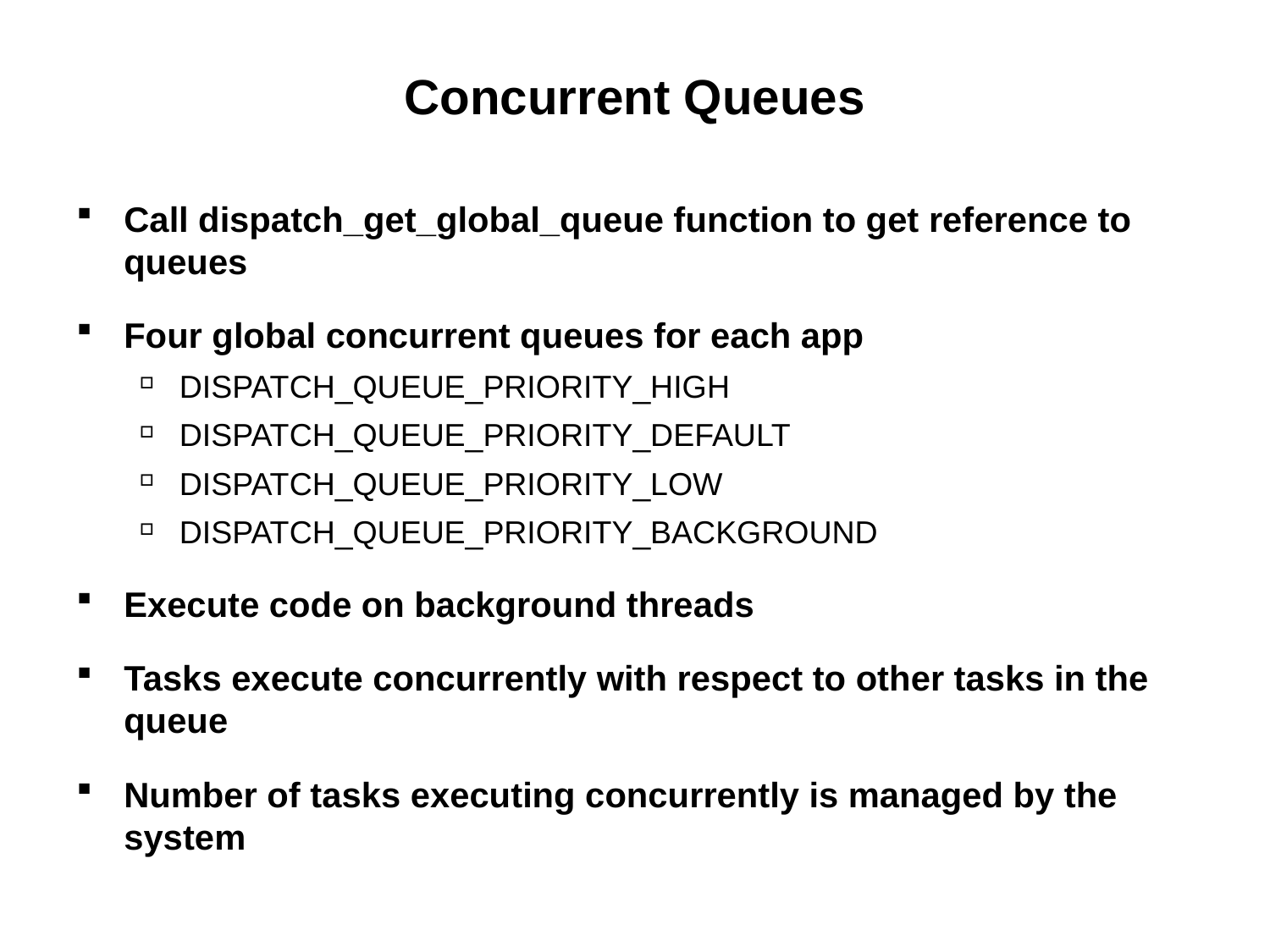

# Concurrent Queues
Call dispatch_get_global_queue function to get reference to queues
Four global concurrent queues for each app
DISPATCH_QUEUE_PRIORITY_HIGH
DISPATCH_QUEUE_PRIORITY_DEFAULT
DISPATCH_QUEUE_PRIORITY_LOW
DISPATCH_QUEUE_PRIORITY_BACKGROUND
Execute code on background threads
Tasks execute concurrently with respect to other tasks in the queue
Number of tasks executing concurrently is managed by the system